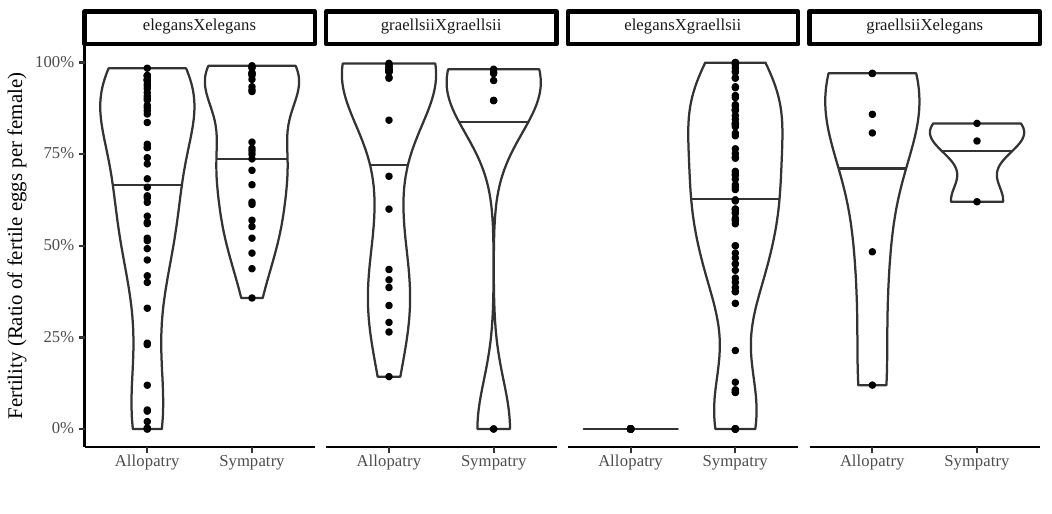

elegansXelegans
graellsiiXgraellsii
elegansXgraellsii
graellsiiXelegans

100%

75%

Fertility (Ratio of fertile eggs per female)

50%

25%

0%

Allopatry
Allopatry
Allopatry
Allopatry
Sympatry
Sympatry
Sympatry
Sympatry